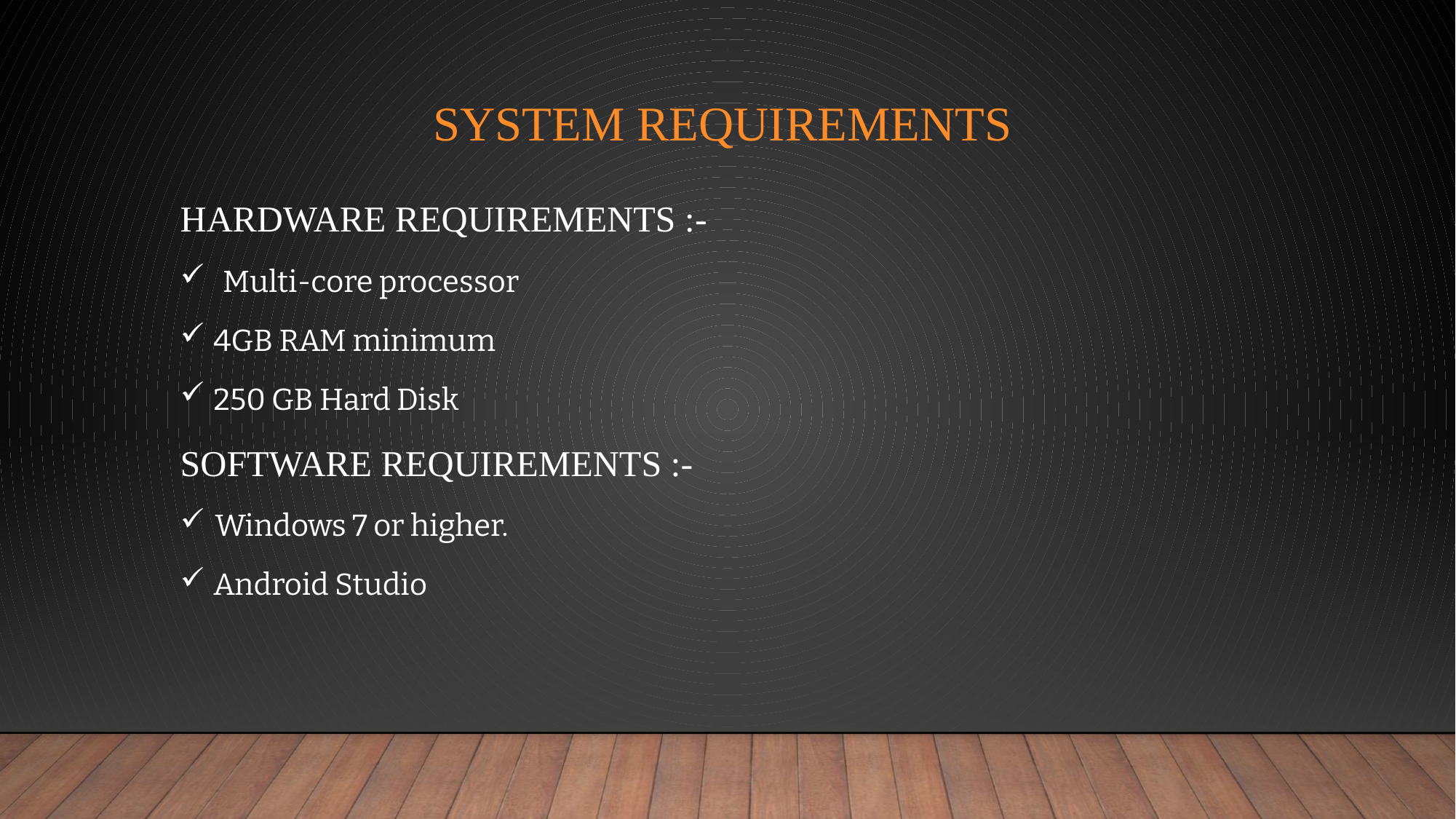

System requirements
HARDWARE REQUIREMENTS :-
  Multi-core processor
 4GB RAM minimum
 250 GB Hard Disk
SOFTWARE REQUIREMENTS :-
 Windows 7 or higher.
 Android Studio